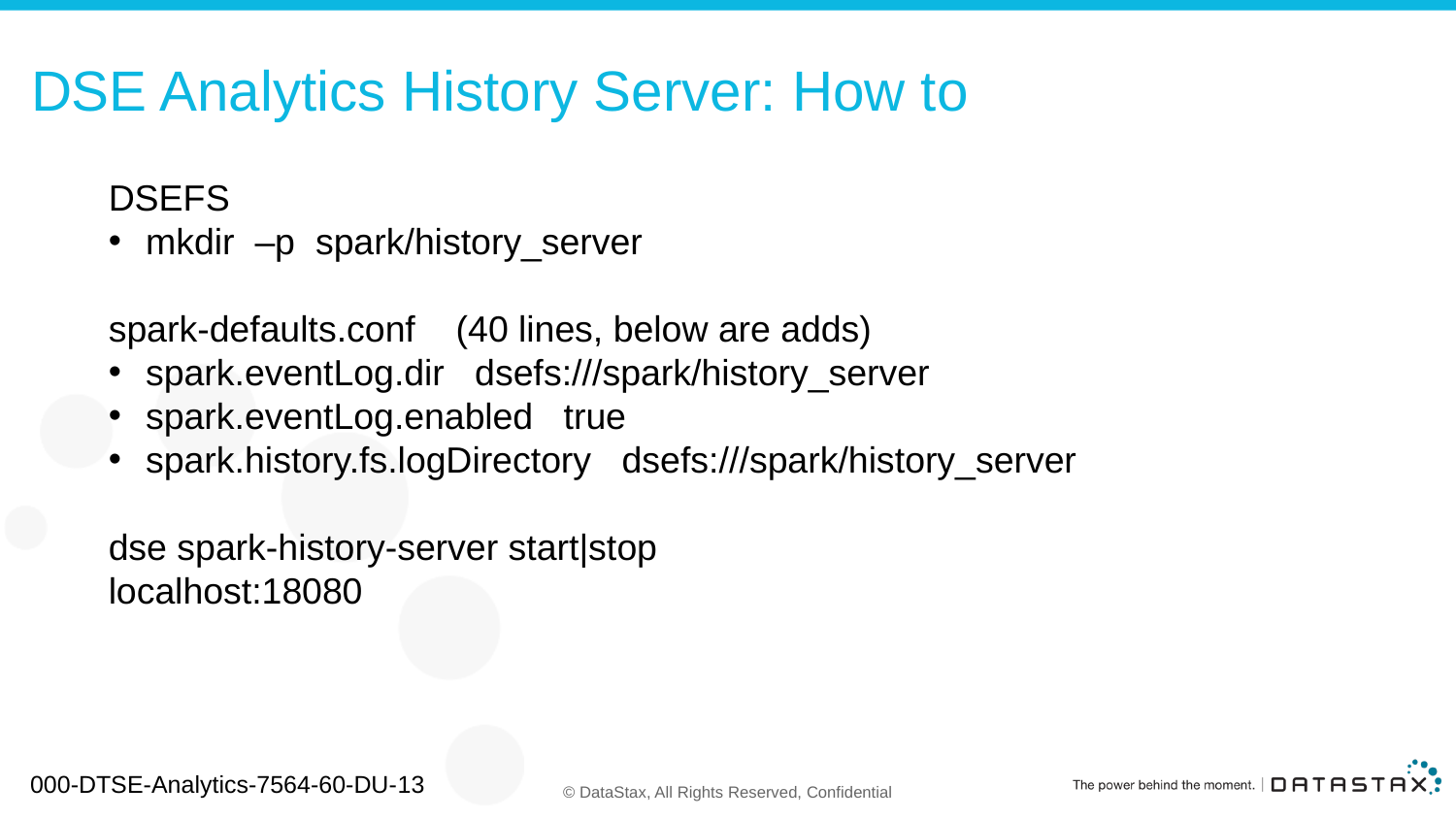

# DSE Analytics History Server: How to
DSEFS
mkdir  –p  spark/history_server

spark-defaults.conf    (40 lines, below are adds)
spark.eventLog.dir   dsefs:///spark/history_server
spark.eventLog.enabled   true
spark.history.fs.logDirectory   dsefs:///spark/history_server

dse spark-history-server start|stop
localhost:18080

000-DTSE-Analytics-7564-60-DU-13